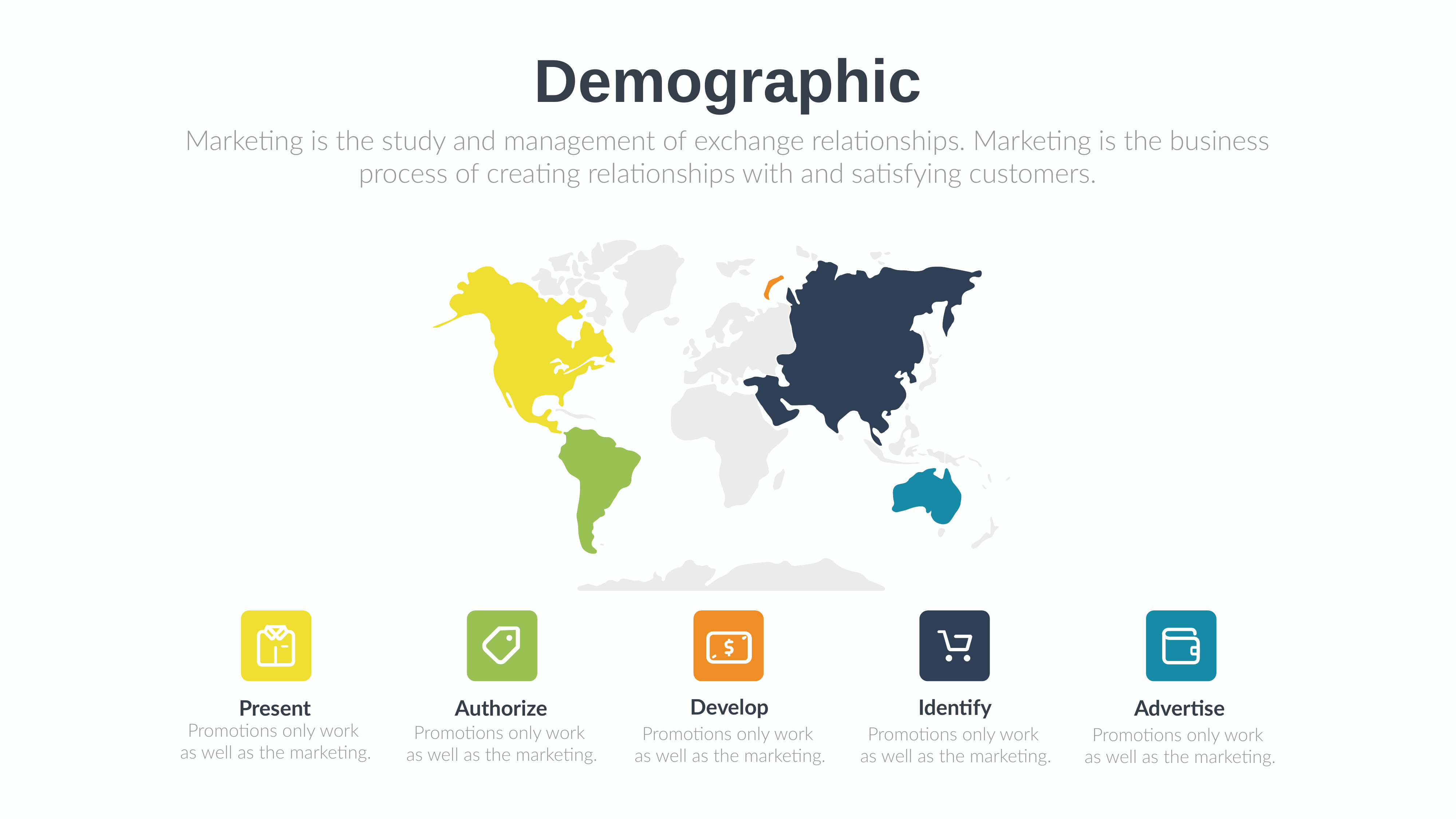

Demographic
Marketing is the study and management of exchange relationships. Marketing is the business process of creating relationships with and satisfying customers.

Develop
Promotions only work
as well as the marketing.
Identify
Promotions only work
as well as the marketing.
Authorize
Promotions only work
as well as the marketing.
Present
Promotions only work
as well as the marketing.
Advertise
Promotions only work
as well as the marketing.